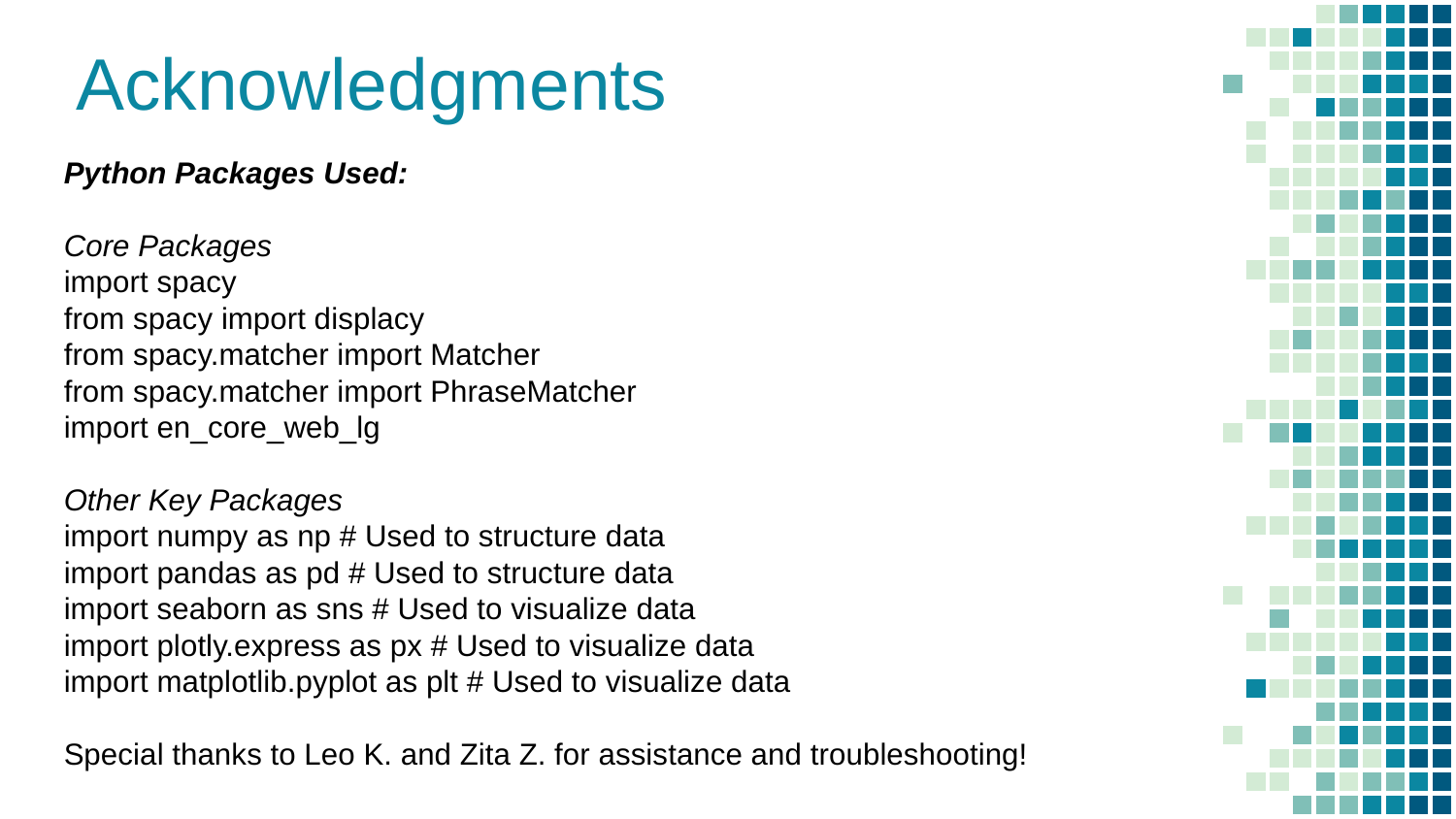

# Acknowledgments
Python Packages Used:

Core Packages
import spacy
from spacy import displacy
from spacy.matcher import Matcher
from spacy.matcher import PhraseMatcher
import en_core_web_lg

Other Key Packages
import numpy as np # Used to structure data
import pandas as pd # Used to structure data
import seaborn as sns # Used to visualize data
import plotly.express as px # Used to visualize data
import matplotlib.pyplot as plt # Used to visualize data

Special thanks to Leo K. and Zita Z. for assistance and troubleshooting!